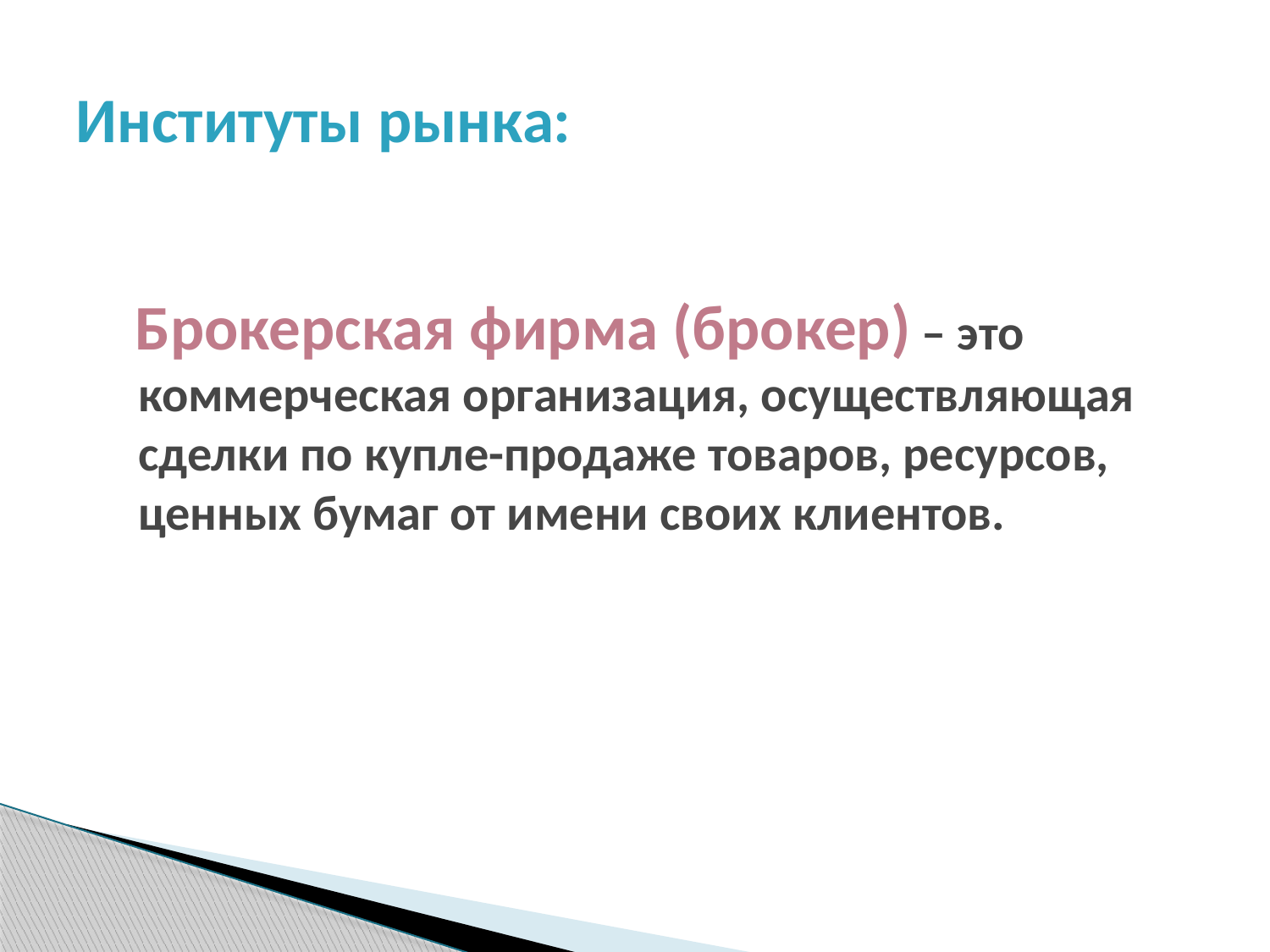

# Институты рынка:
   Брокерская фирма (брокер) – это коммерческая организация, осуществляющая сделки по купле-продаже товаров, ресурсов, ценных бумаг от имени своих клиентов.